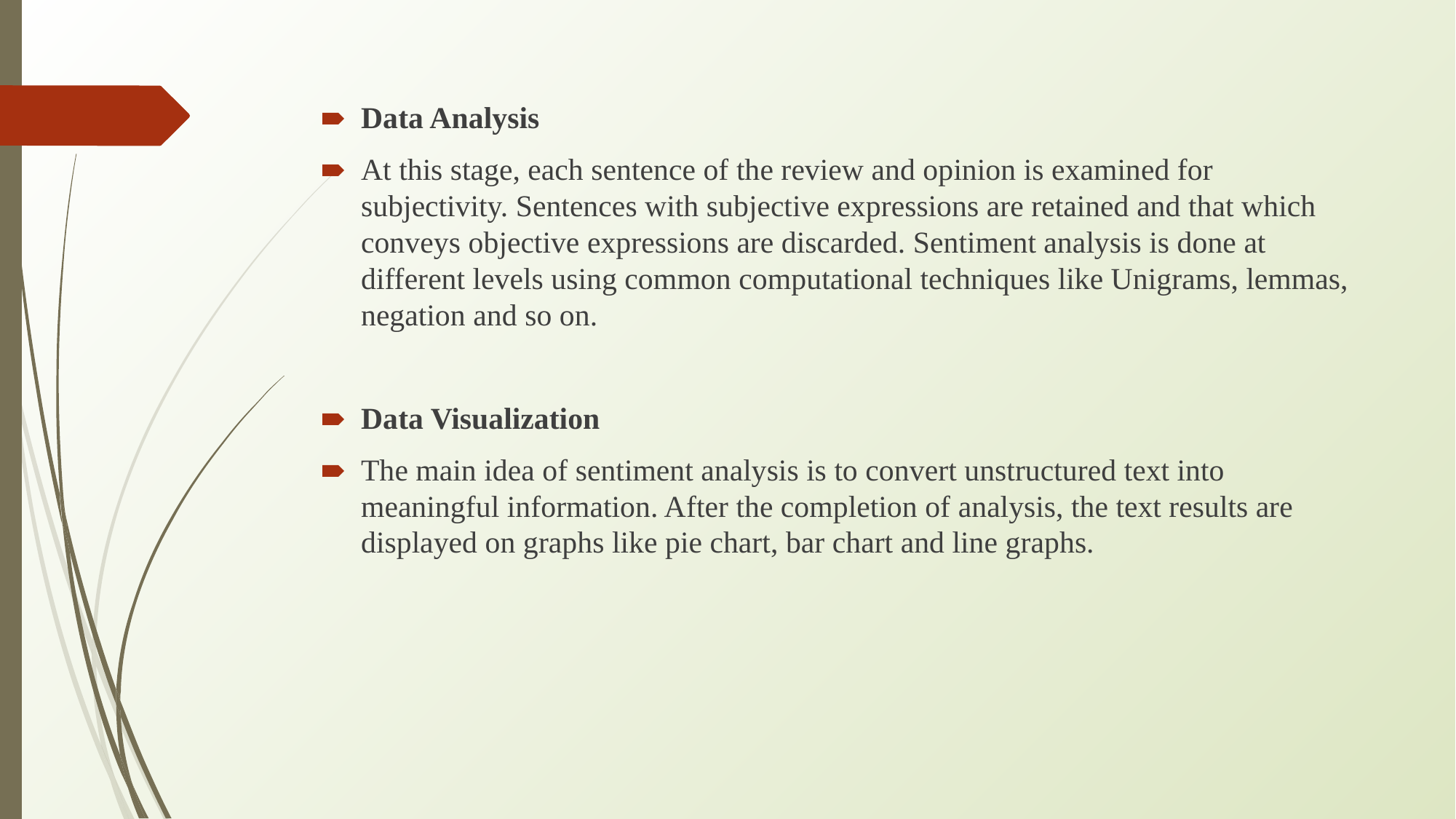

Data Analysis
At this stage, each sentence of the review and opinion is examined for subjectivity. Sentences with subjective expressions are retained and that which conveys objective expressions are discarded. Sentiment analysis is done at different levels using common computational techniques like Unigrams, lemmas, negation and so on.

Data Visualization
The main idea of sentiment analysis is to convert unstructured text into meaningful information. After the completion of analysis, the text results are displayed on graphs like pie chart, bar chart and line graphs.